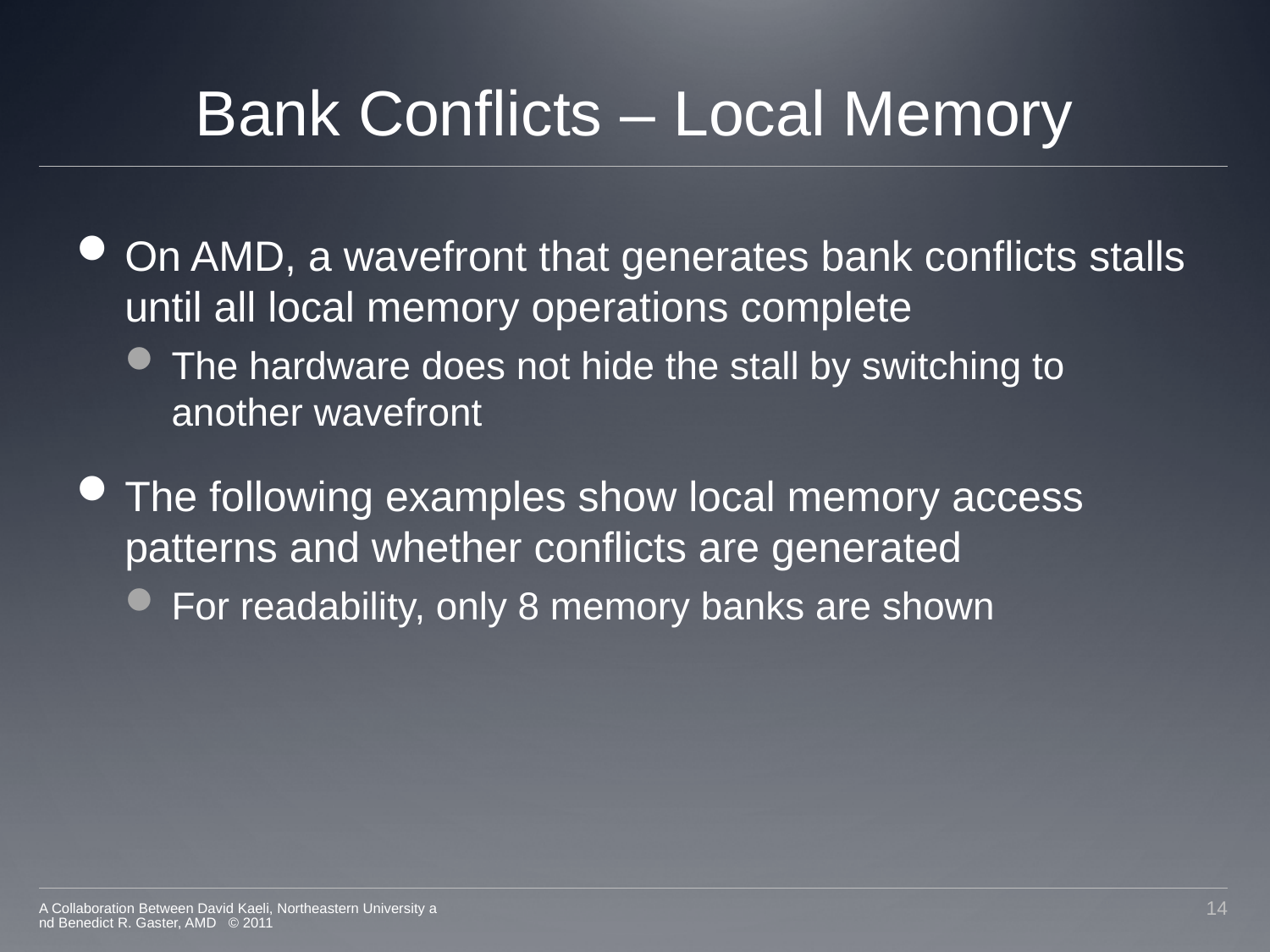

# Bank Conflicts – Local Memory
On AMD, a wavefront that generates bank conflicts stalls until all local memory operations complete
The hardware does not hide the stall by switching to another wavefront
The following examples show local memory access patterns and whether conflicts are generated
For readability, only 8 memory banks are shown
A Collaboration Between David Kaeli, Northeastern University and Benedict R. Gaster, AMD   © 2011
14